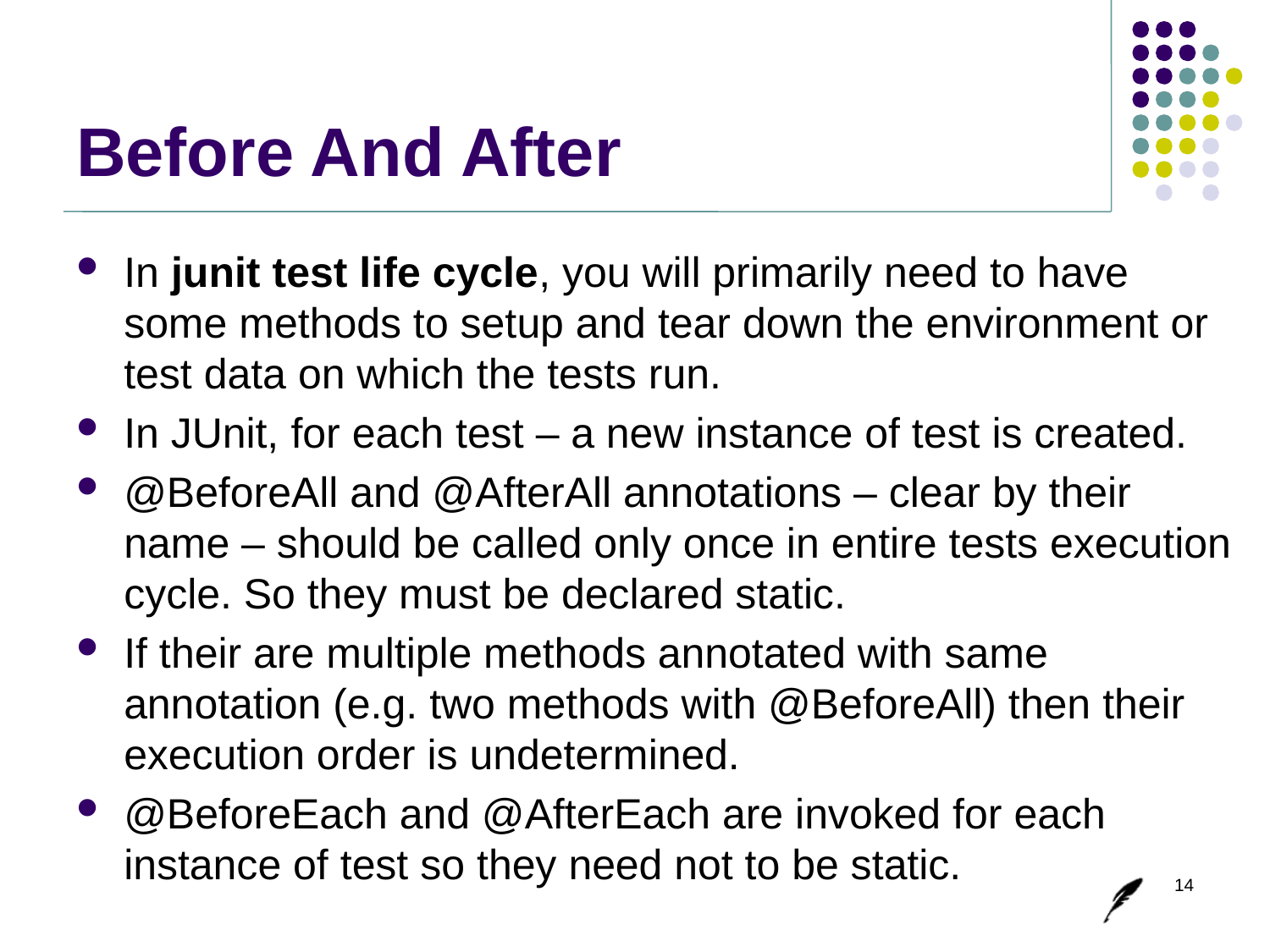

# Before And After
In junit test life cycle, you will primarily need to have some methods to setup and tear down the environment or test data on which the tests run.
In JUnit, for each test – a new instance of test is created.
@BeforeAll and @AfterAll annotations – clear by their name – should be called only once in entire tests execution cycle. So they must be declared static.
If their are multiple methods annotated with same annotation (e.g. two methods with @BeforeAll) then their execution order is undetermined.
@BeforeEach and @AfterEach are invoked for each instance of test so they need not to be static.

14